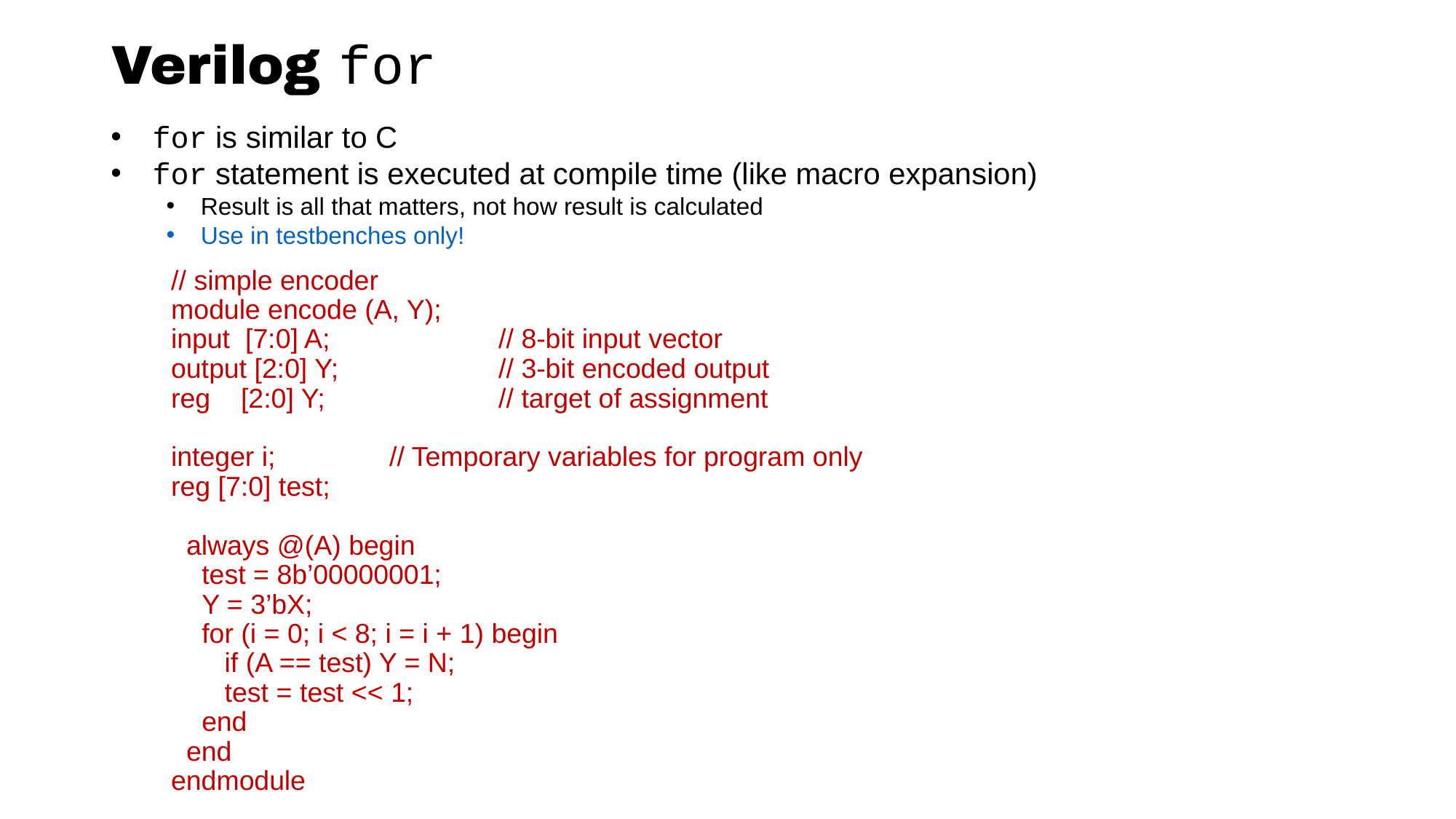

# Verilog for
for is similar to C
for statement is executed at compile time (like macro expansion)
Result is all that matters, not how result is calculated
Use in testbenches only!

// simple encoder
module encode (A, Y);
input  [7:0] A;	 	// 8-bit input vector
output [2:0] Y;		// 3-bit encoded output
reg    [2:0] Y;		// target of assignment

integer i;		// Temporary variables for program only
reg [7:0] test;

  always @(A) begin
    test = 8b’00000001;
    Y = 3’bX;
    for (i = 0; i < 8; i = i + 1) begin
       if (A == test) Y = N;
       test = test << 1;
    end
  end
endmodule